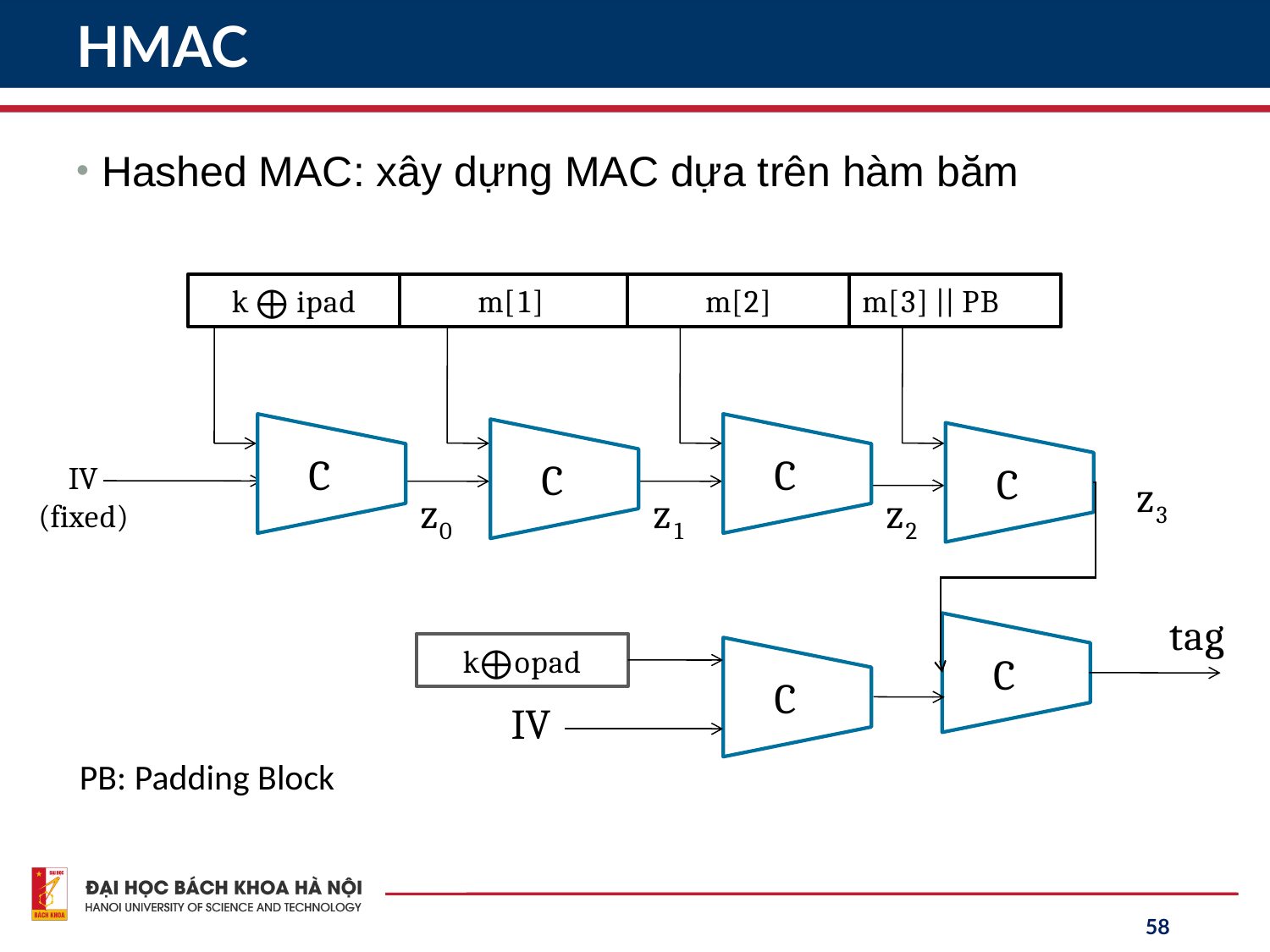

# HMAC
Hashed MAC: xây dựng MAC dựa trên hàm băm

k ⨁ ipad
C
IV
(fixed)
C
k⨁opad
m[1]
m[2]
m[3] || PB
C
C
C
z3
z0
z1
z2
C
tag
IV
PB: Padding Block
58